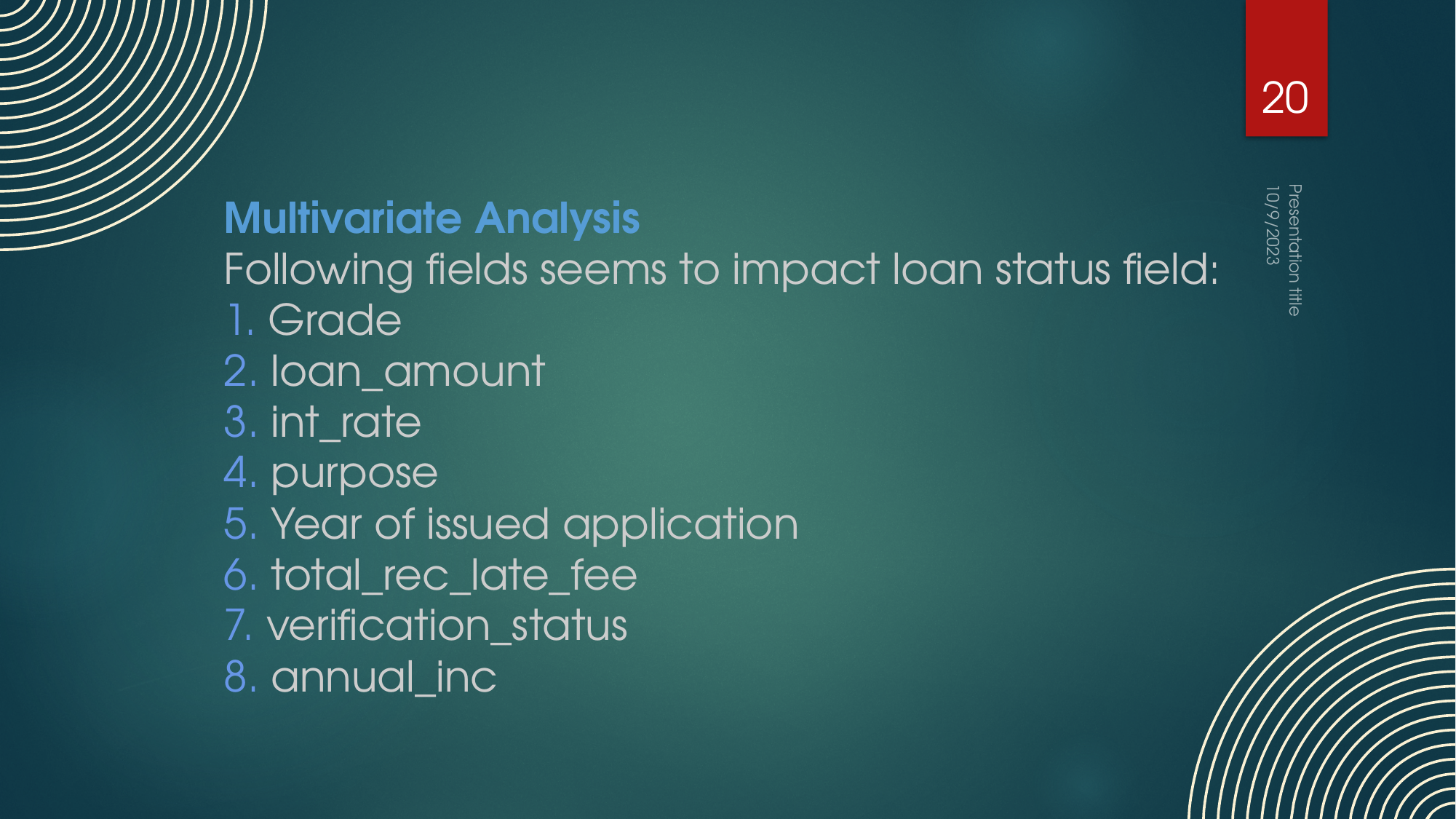

20
# Multivariate Analysis Following fields seems to impact loan status field: 1. Grade 2. loan_amount 3. int_rate 4. purpose 5. Year of issued application 6. total_rec_late_fee 7. verification_status 8. annual_inc
10/9/2023
Presentation title